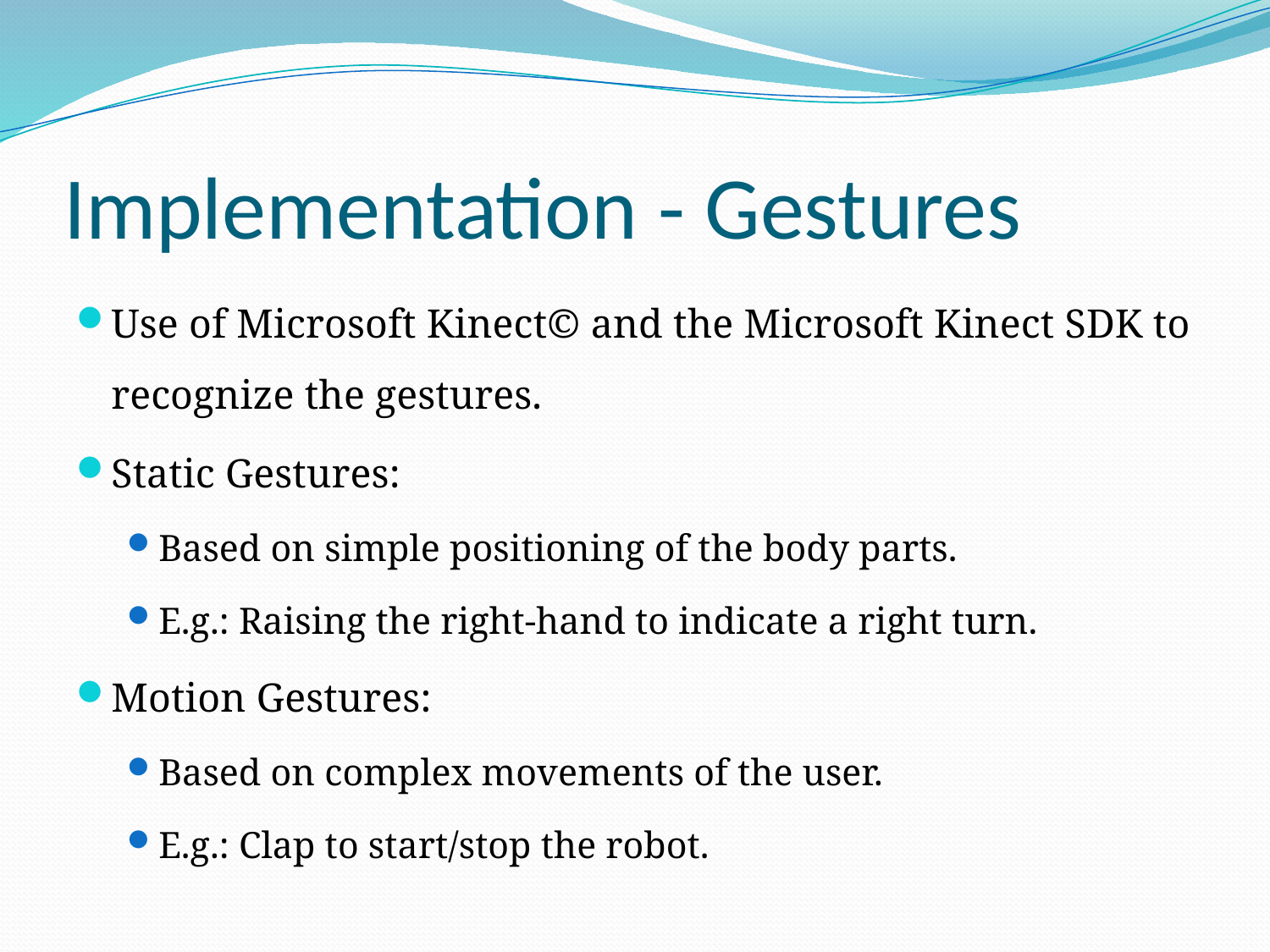

# Implementation - Gestures
Use of Microsoft Kinect© and the Microsoft Kinect SDK to recognize the gestures.
Static Gestures:
Based on simple positioning of the body parts.
E.g.: Raising the right-hand to indicate a right turn.
Motion Gestures:
Based on complex movements of the user.
E.g.: Clap to start/stop the robot.